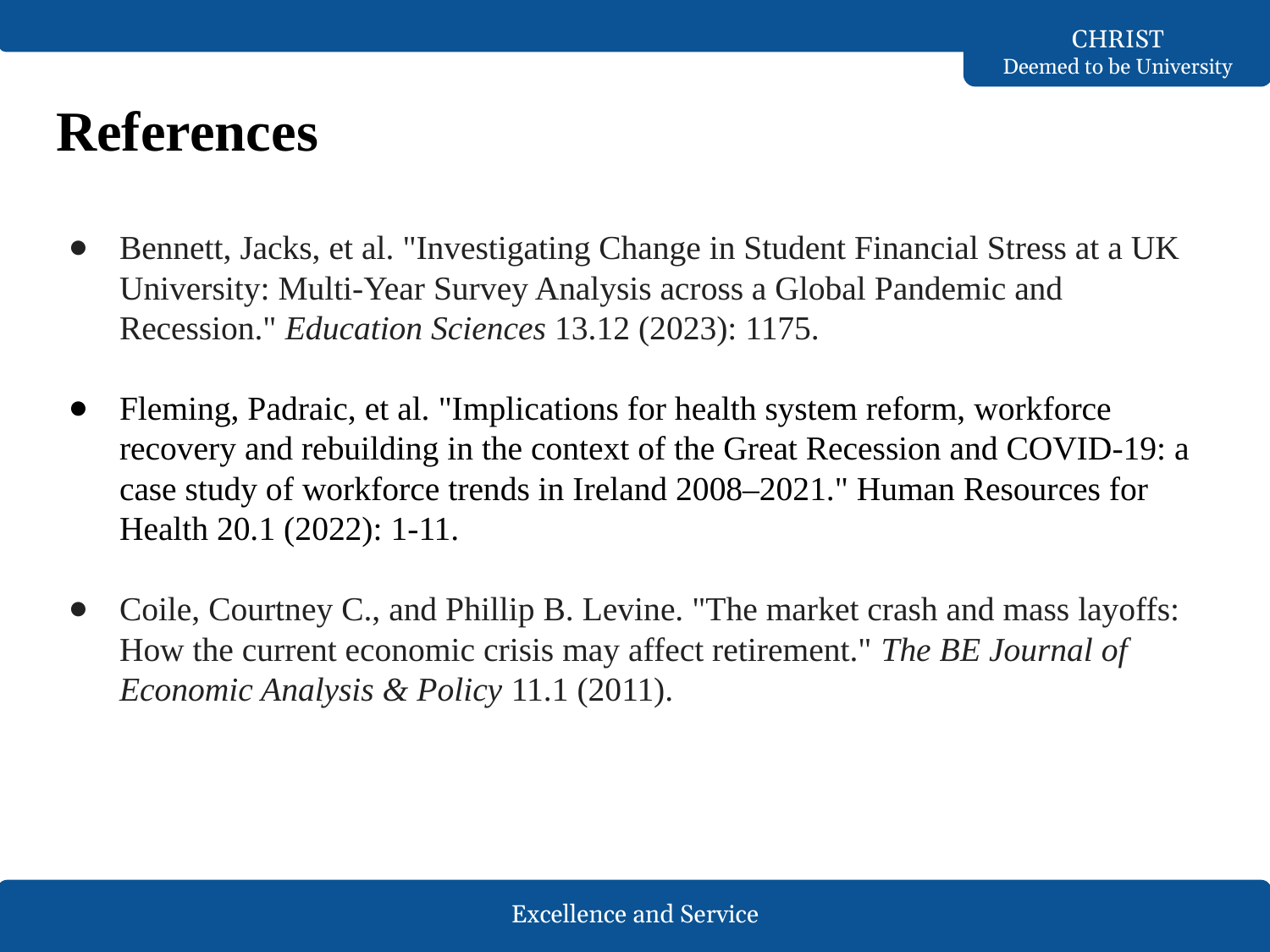

# References
Bennett, Jacks, et al. "Investigating Change in Student Financial Stress at a UK University: Multi-Year Survey Analysis across a Global Pandemic and Recession." Education Sciences 13.12 (2023): 1175.

Fleming, Padraic, et al. "Implications for health system reform, workforce recovery and rebuilding in the context of the Great Recession and COVID-19: a case study of workforce trends in Ireland 2008–2021." Human Resources for Health 20.1 (2022): 1-11.

Coile, Courtney C., and Phillip B. Levine. "The market crash and mass layoffs: How the current economic crisis may affect retirement." The BE Journal of Economic Analysis & Policy 11.1 (2011).